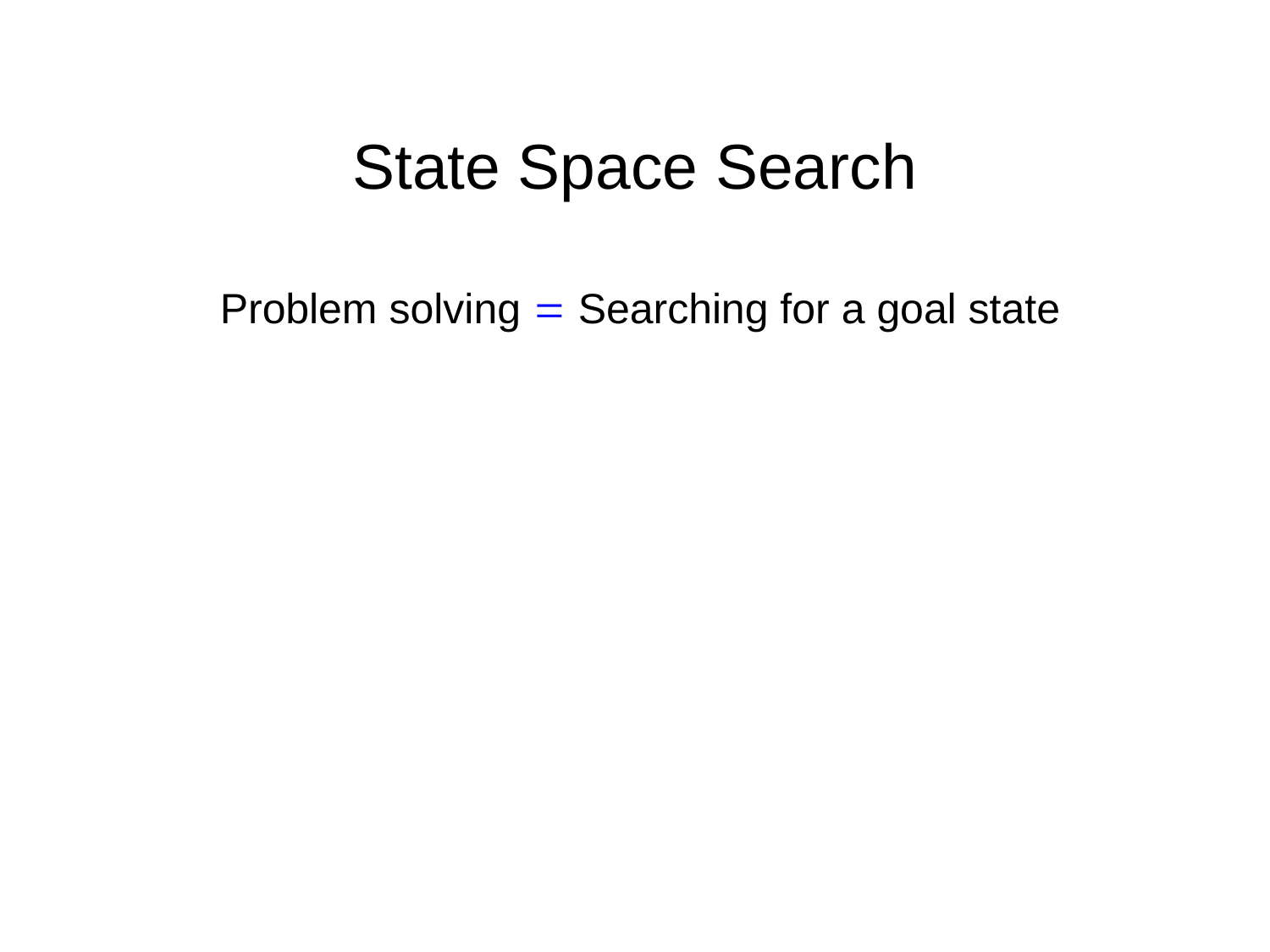

State Space Search
Problem solving = Searching for a goal state